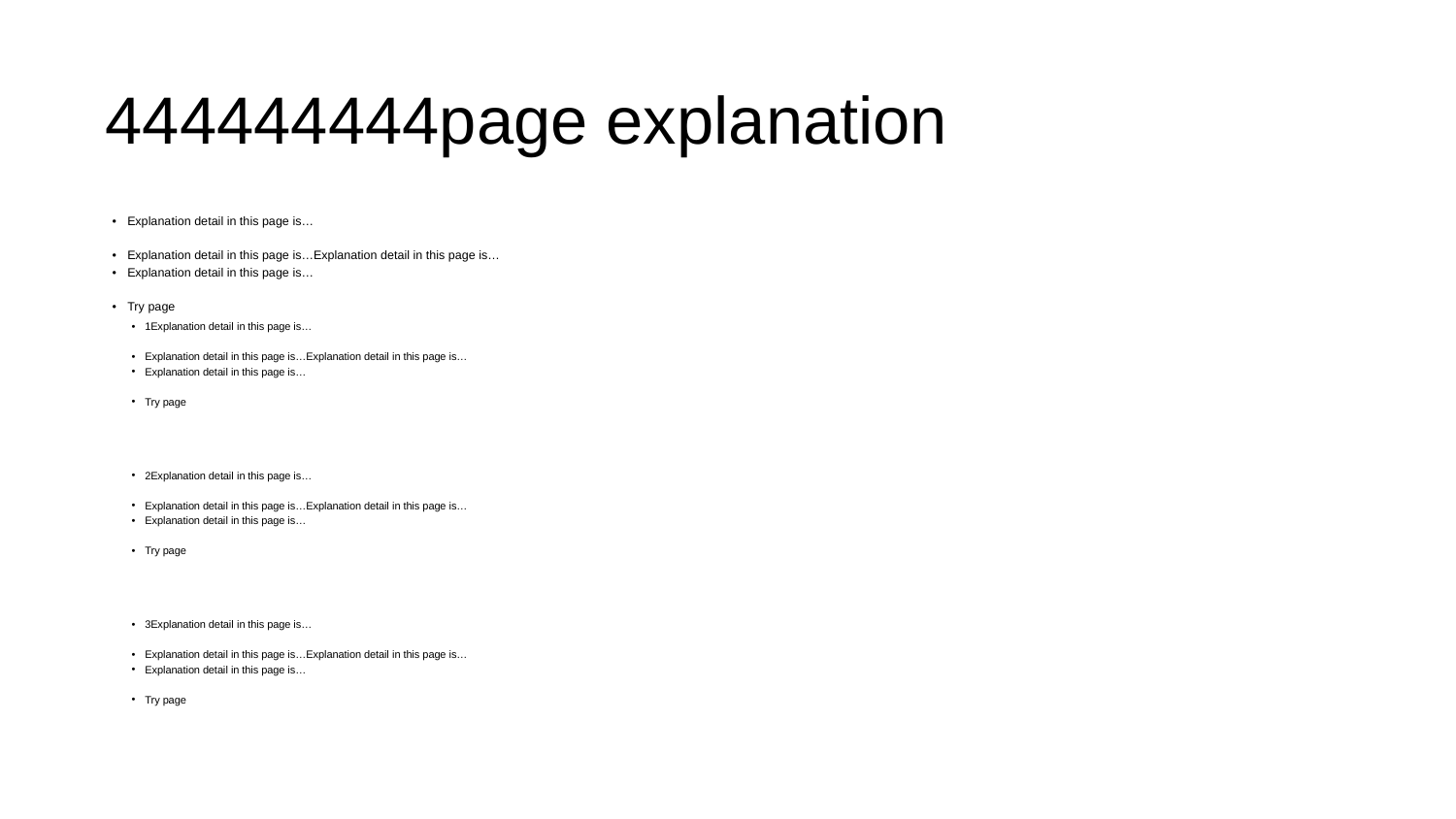

# 444444444page explanation
Explanation detail in this page is…

Explanation detail in this page is…Explanation detail in this page is…
Explanation detail in this page is…

Try page
1Explanation detail in this page is…

Explanation detail in this page is…Explanation detail in this page is…
Explanation detail in this page is…

Try page
2Explanation detail in this page is…

Explanation detail in this page is…Explanation detail in this page is…
Explanation detail in this page is…

Try page
3Explanation detail in this page is…

Explanation detail in this page is…Explanation detail in this page is…
Explanation detail in this page is…

Try page